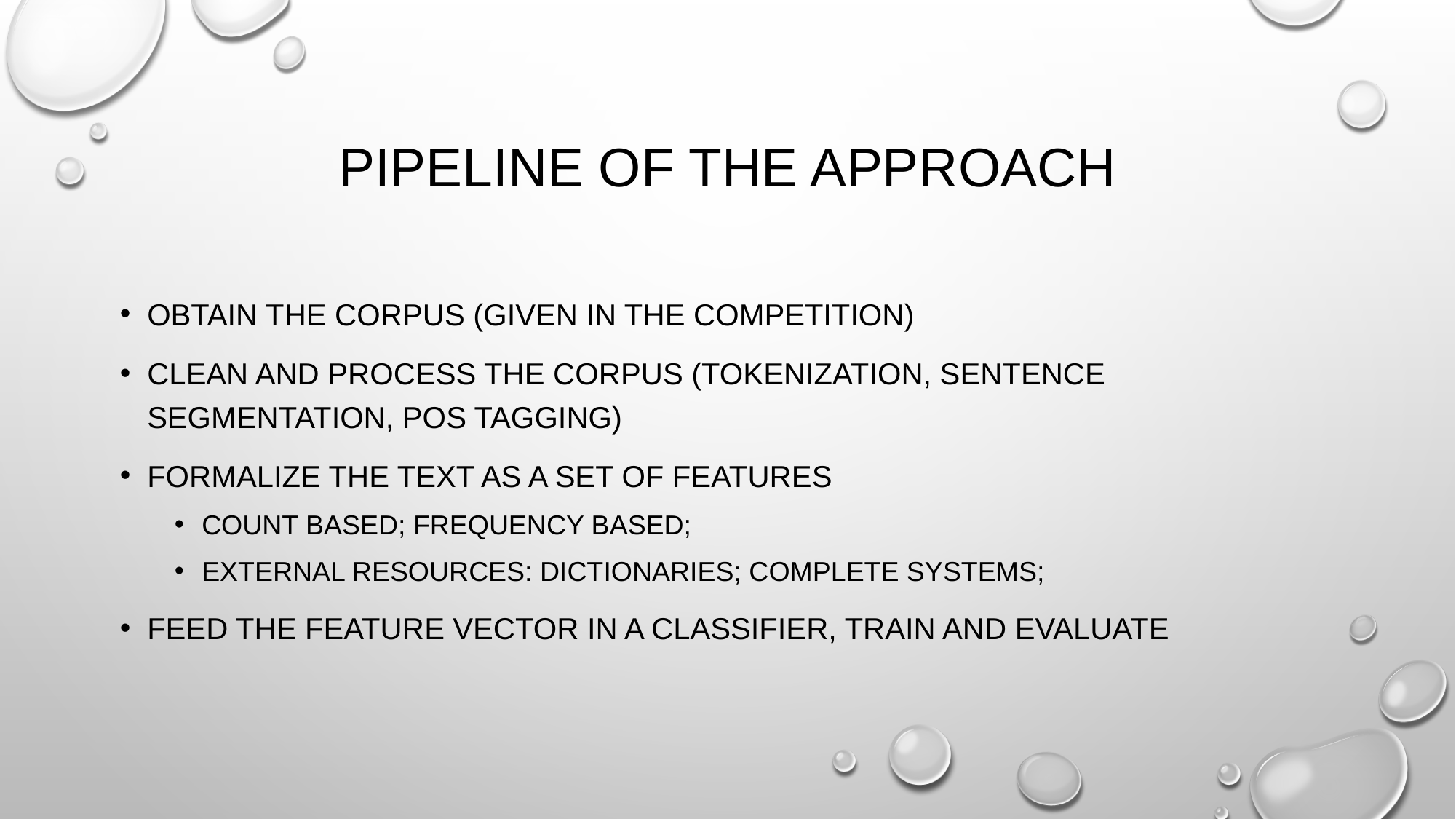

# Pipeline of the approach
Obtain the corpus (given in the competition)
Clean and process the corpus (tokenization, sentence segmentation, pos tagging)
Formalize the text as a set of features
Count based; frequency based;
External resources: dictionaries; complete systems;
Feed the feature vector in a classifier, train and evaluate